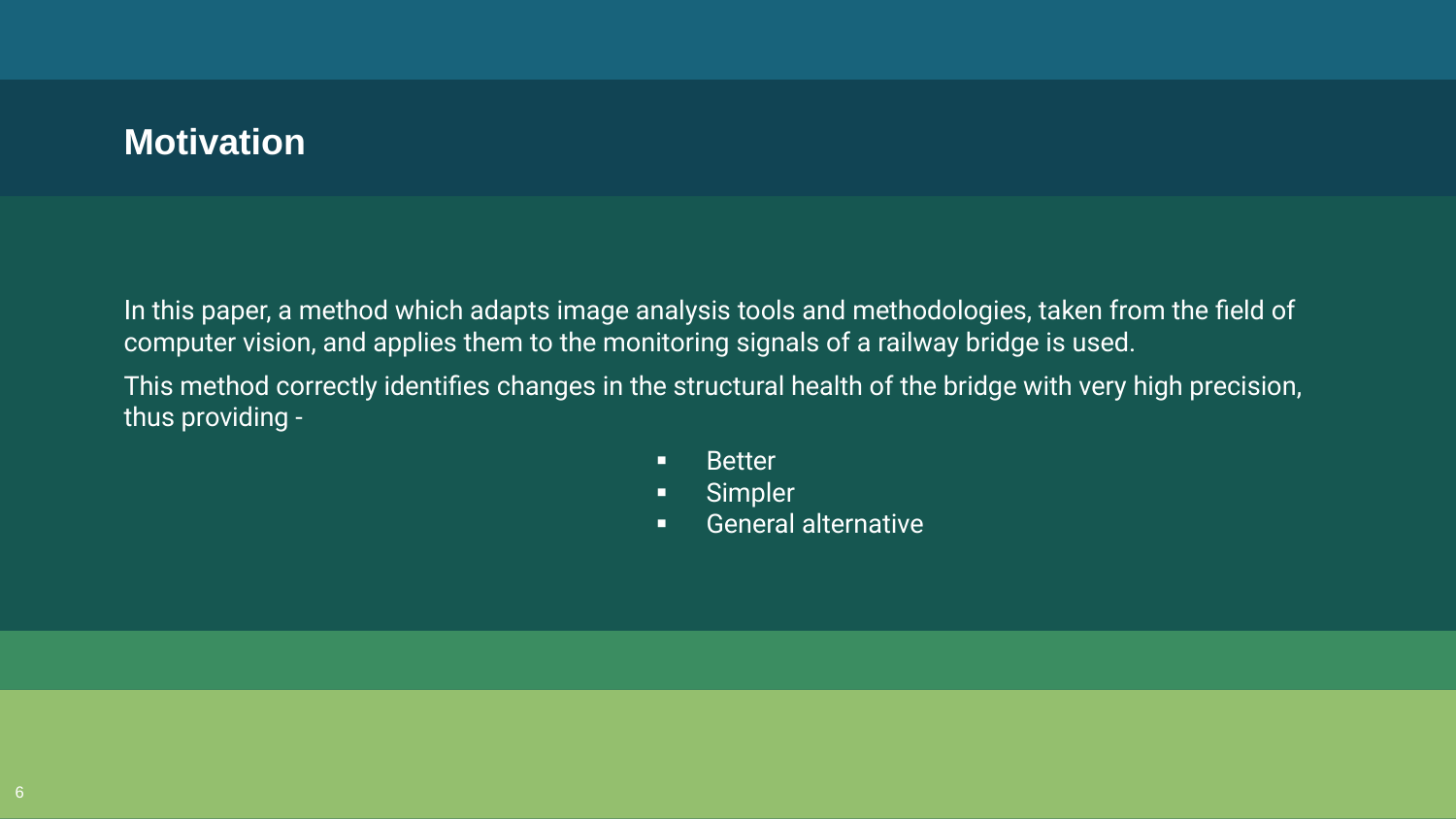

Motivation
In this paper, a method which adapts image analysis tools and methodologies, taken from the field of computer vision, and applies them to the monitoring signals of a railway bridge is used.
This method correctly identifies changes in the structural health of the bridge with very high precision, thus providing -
Better
Simpler
General alternative
6